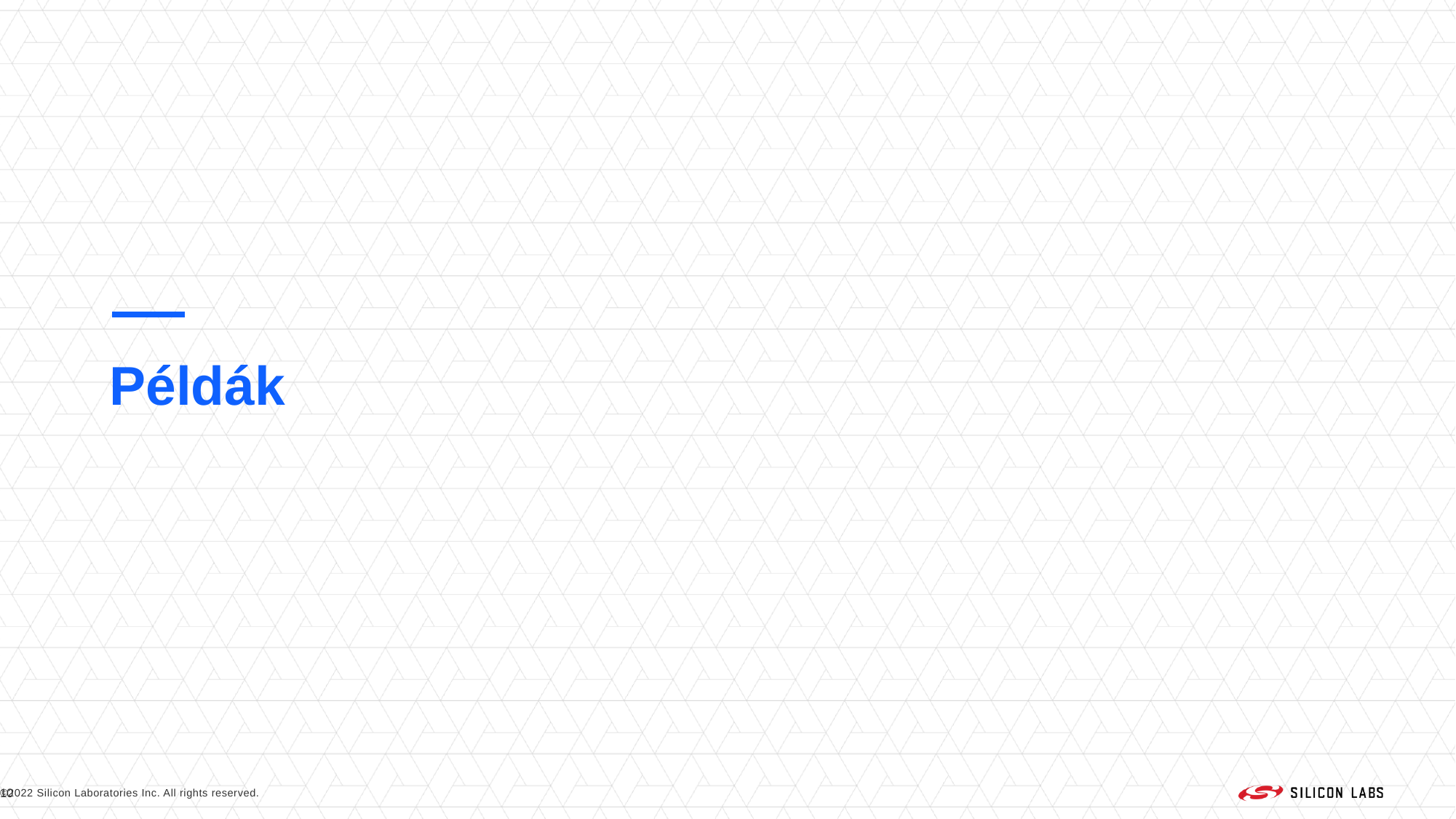

# Példák

10
©2022 Silicon Laboratories Inc. All rights reserved.